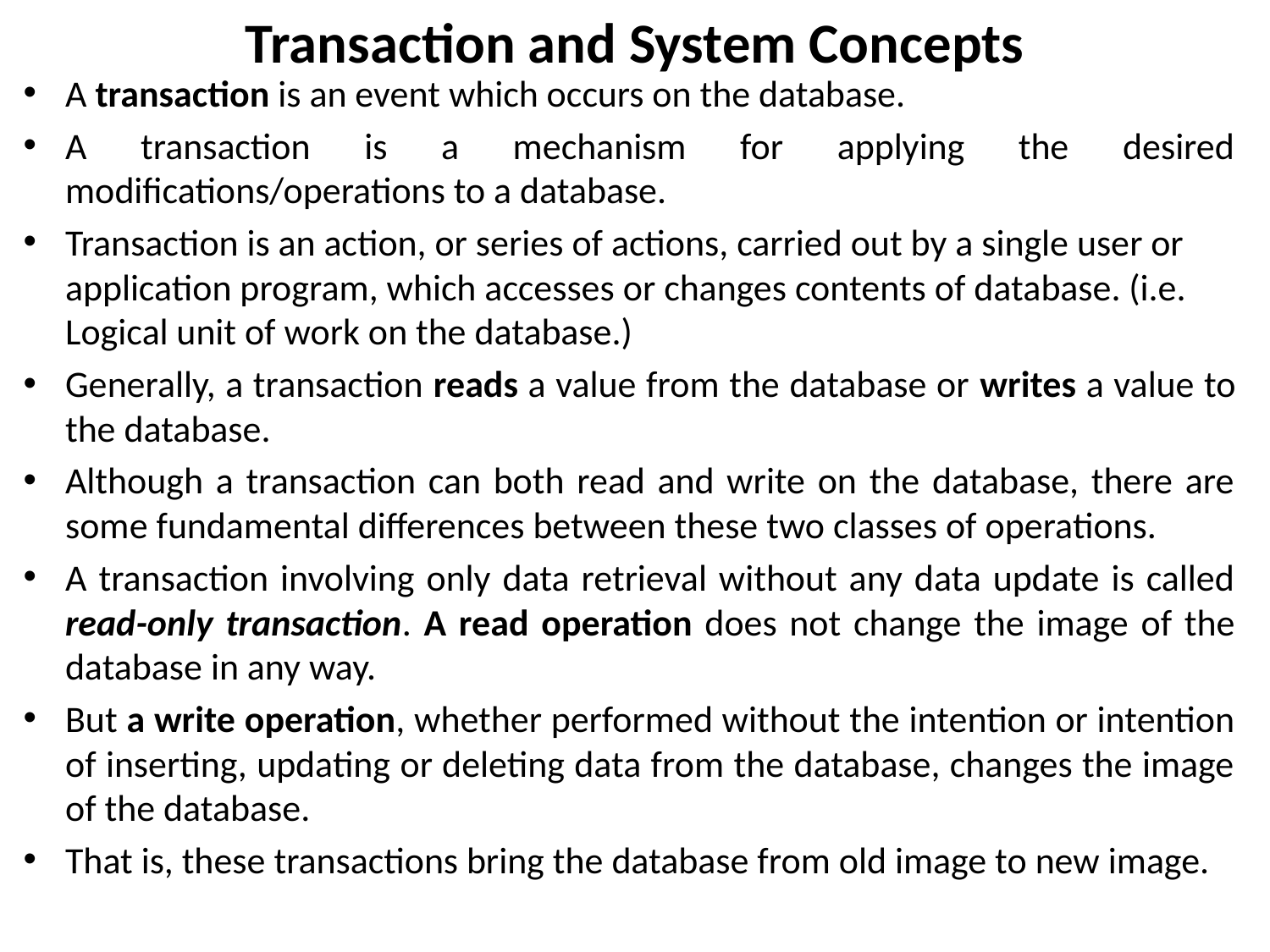

# Transaction and System Concepts
A transaction is an event which occurs on the database.
A transaction is a mechanism for applying the desired modifications/operations to a database.
Transaction is an action, or series of actions, carried out by a single user or application program, which accesses or changes contents of database. (i.e. Logical unit of work on the database.)
Generally, a transaction reads a value from the database or writes a value to the database.
Although a transaction can both read and write on the database, there are some fundamental differences between these two classes of operations.
A transaction involving only data retrieval without any data update is called read-only transaction. A read operation does not change the image of the database in any way.
But a write operation, whether performed without the intention or intention of inserting, updating or deleting data from the database, changes the image of the database.
That is, these transactions bring the database from old image to new image.